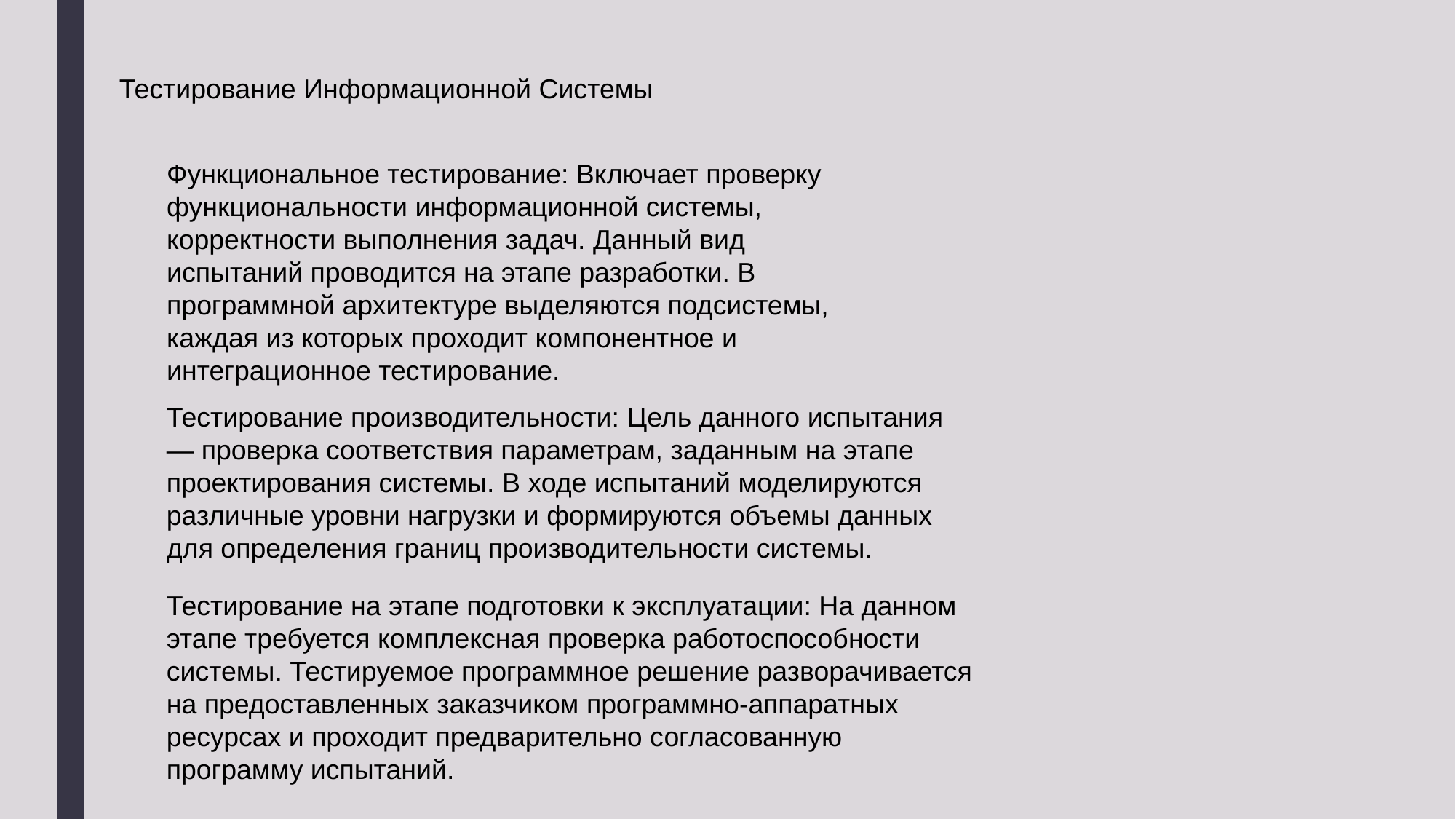

Тестирование Информационной Системы
Функциональное тестирование: Включает проверку функциональности информационной системы, корректности выполнения задач. Данный вид испытаний проводится на этапе разработки. В программной архитектуре выделяются подсистемы, каждая из которых проходит компонентное и интеграционное тестирование.
Тестирование производительности: Цель данного испытания — проверка соответствия параметрам, заданным на этапе проектирования системы. В ходе испытаний моделируются различные уровни нагрузки и формируются объемы данных для определения границ производительности системы.
Тестирование на этапе подготовки к эксплуатации: На данном этапе требуется комплексная проверка работоспособности системы. Тестируемое программное решение разворачивается на предоставленных заказчиком программно-аппаратных ресурсах и проходит предварительно согласованную программу испытаний.